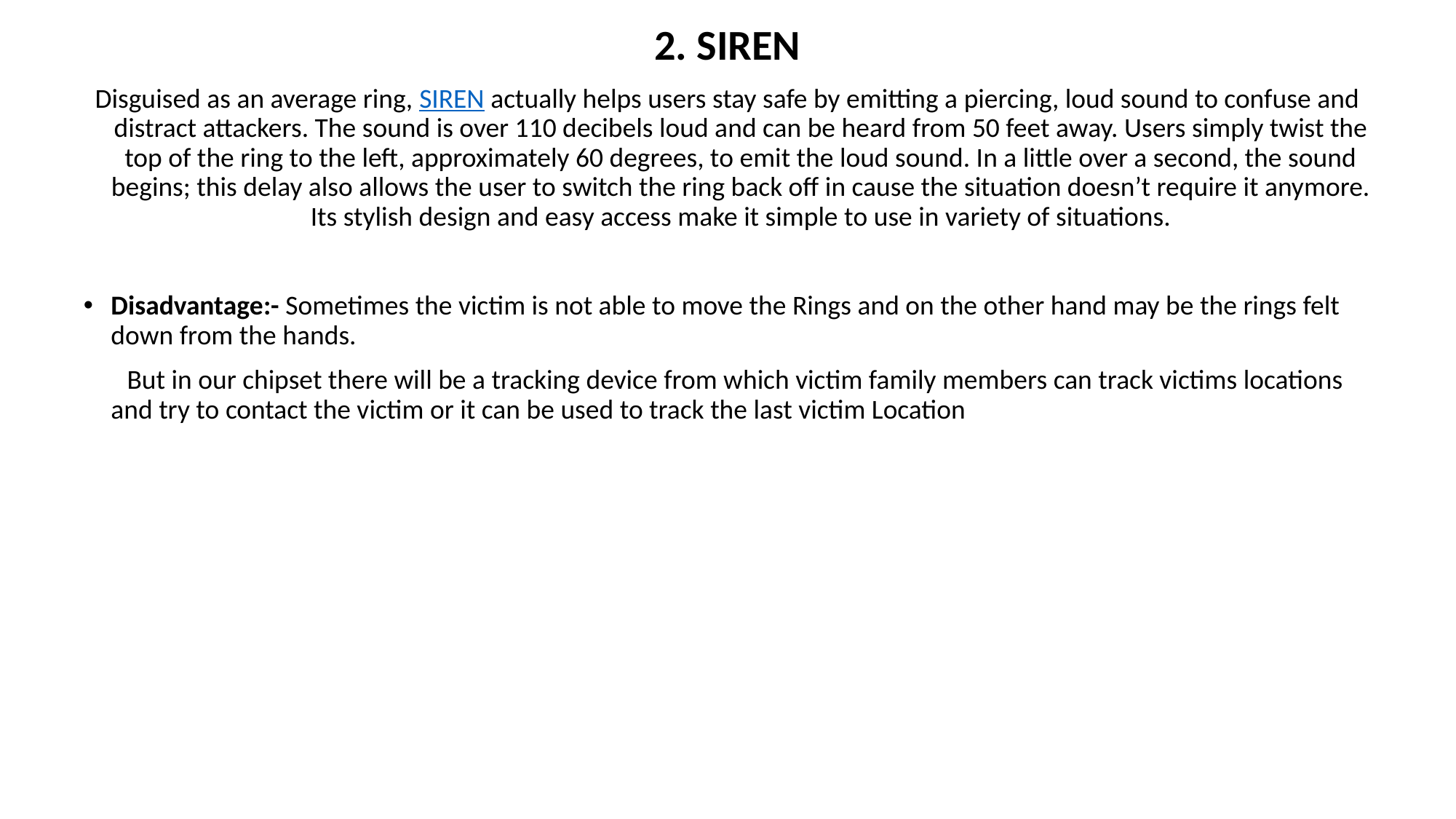

2. SIREN
Disguised as an average ring, SIREN actually helps users stay safe by emitting a piercing, loud sound to confuse and distract attackers. The sound is over 110 decibels loud and can be heard from 50 feet away. Users simply twist the top of the ring to the left, approximately 60 degrees, to emit the loud sound. In a little over a second, the sound begins; this delay also allows the user to switch the ring back off in cause the situation doesn’t require it anymore. Its stylish design and easy access make it simple to use in variety of situations.

Disadvantage:- Sometimes the victim is not able to move the Rings and on the other hand may be the rings felt down from the hands.
       But in our chipset there will be a tracking device from which victim family members can track victims locations and try to contact the victim or it can be used to track the last victim Location